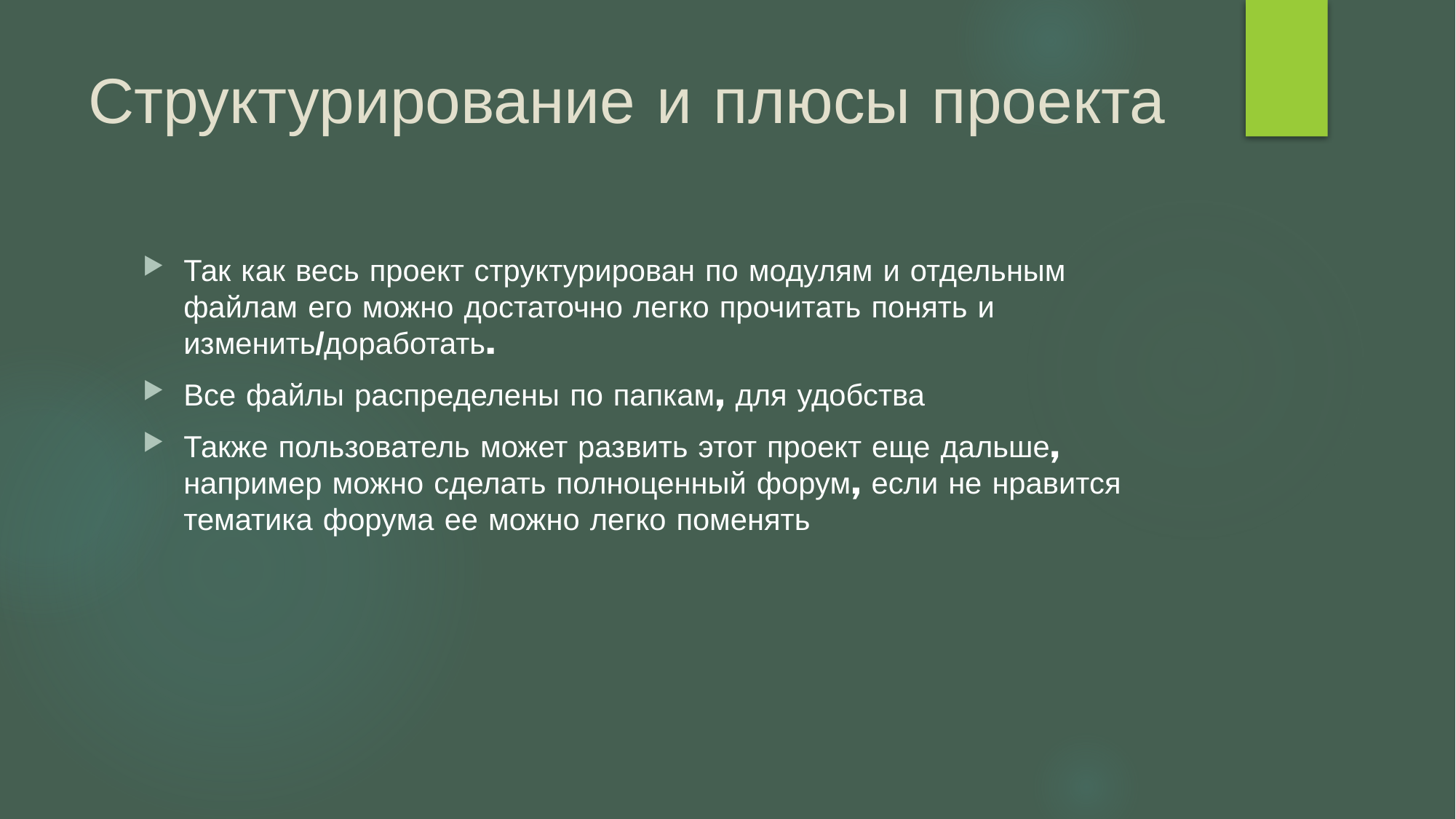

# Структурирование и плюсы проекта
Так как весь проект структурирован по модулям и отдельным файлам его можно достаточно легко прочитать понять и изменить/доработать.
Все файлы распределены по папкам, для удобства
Также пользователь может развить этот проект еще дальше, например можно сделать полноценный форум, если не нравится тематика форума ее можно легко поменять